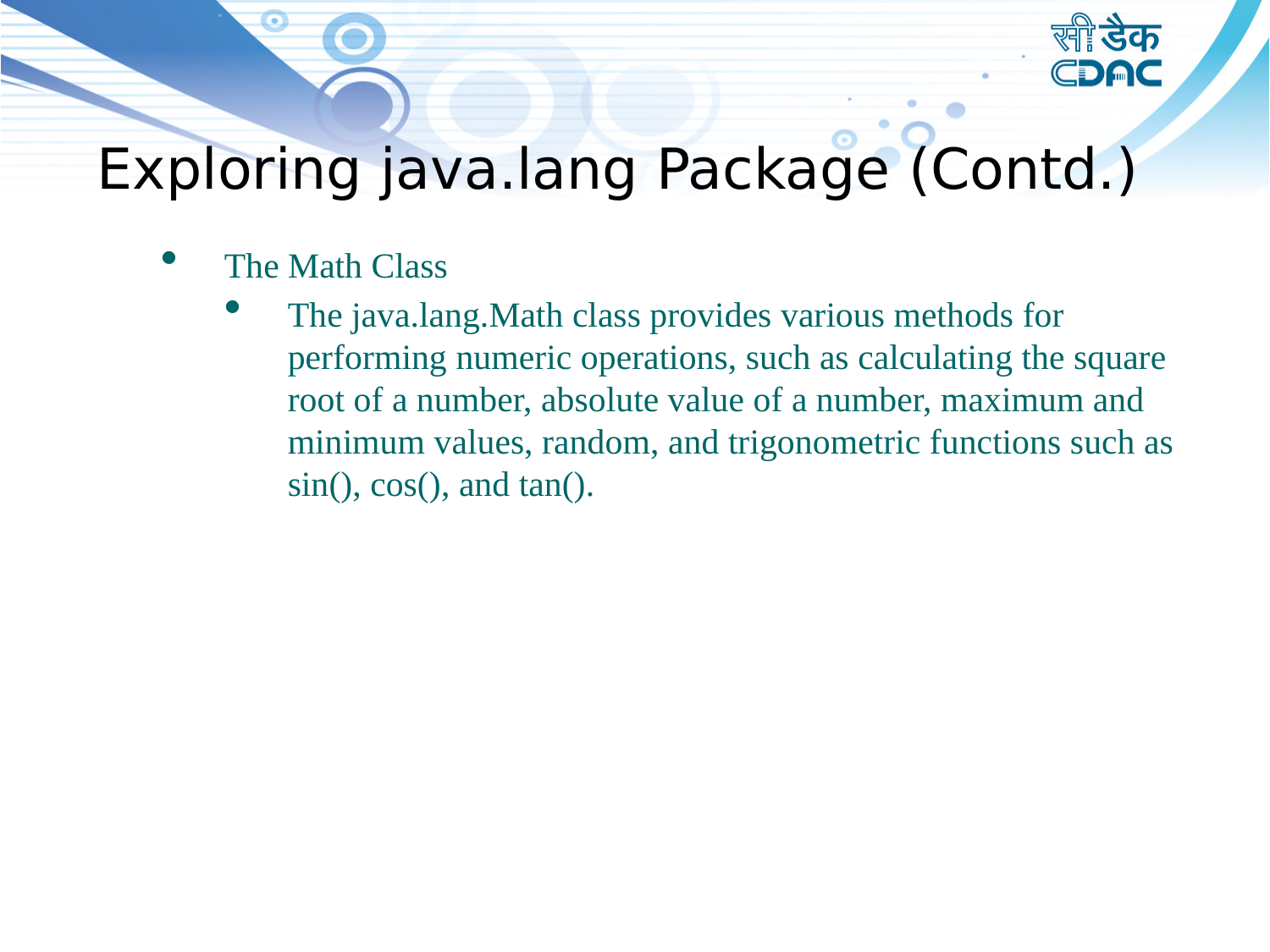

Exploring java.lang Package (Contd.)

The Math Class
The java.lang.Math class provides various methods for performing numeric operations, such as calculating the square root of a number, absolute value of a number, maximum and minimum values, random, and trigonometric functions such as sin(), cos(), and tan().